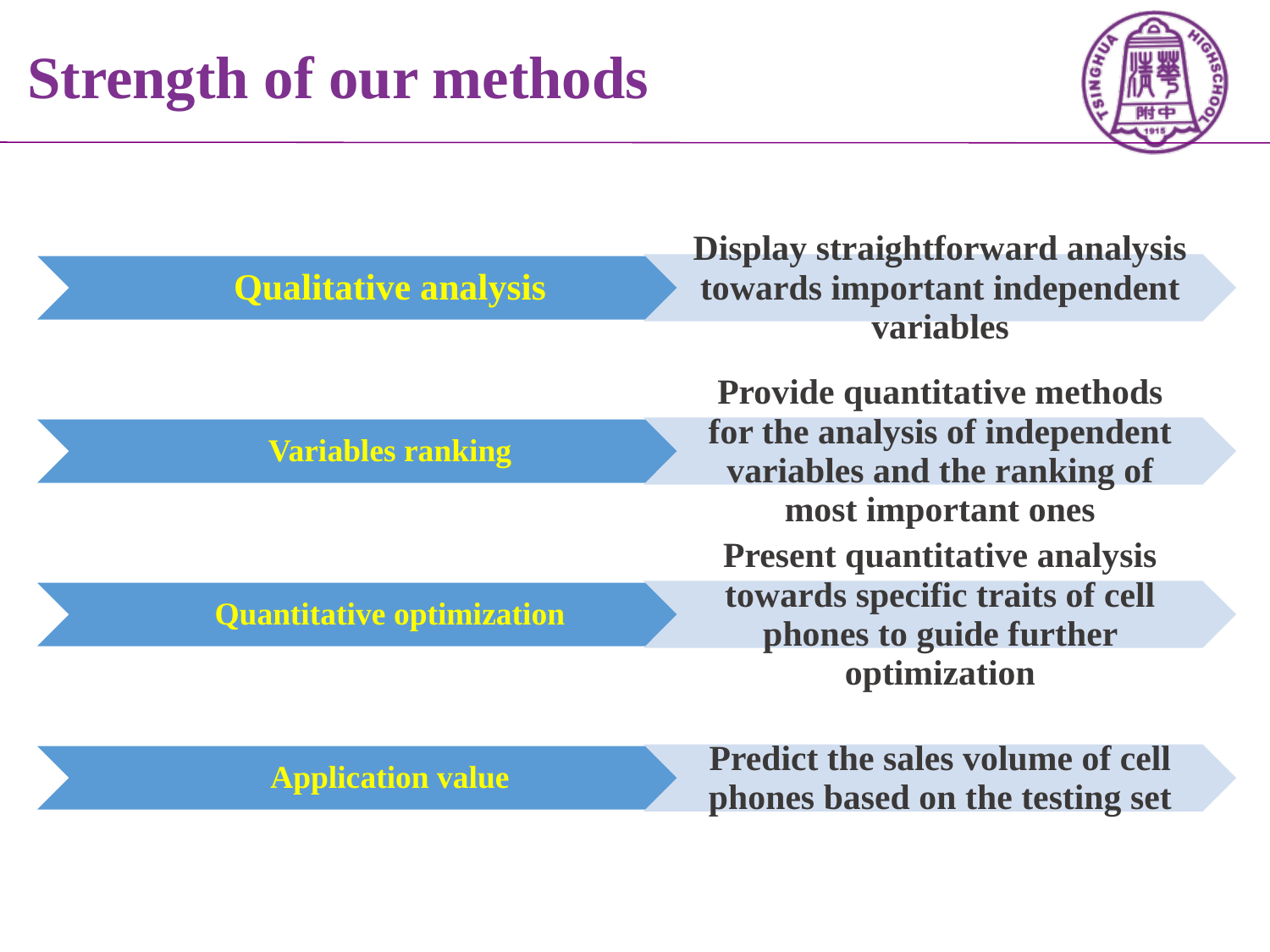

# Strength of our methods
Qualitative analysis
Display straightforward analysis towards important independent variables
Variables ranking
Provide quantitative methods for the analysis of independent variables and the ranking of most important ones
Quantitative optimization
Present quantitative analysis towards specific traits of cell phones to guide further optimization
Predict the sales volume of cell phones based on the testing set
Application value